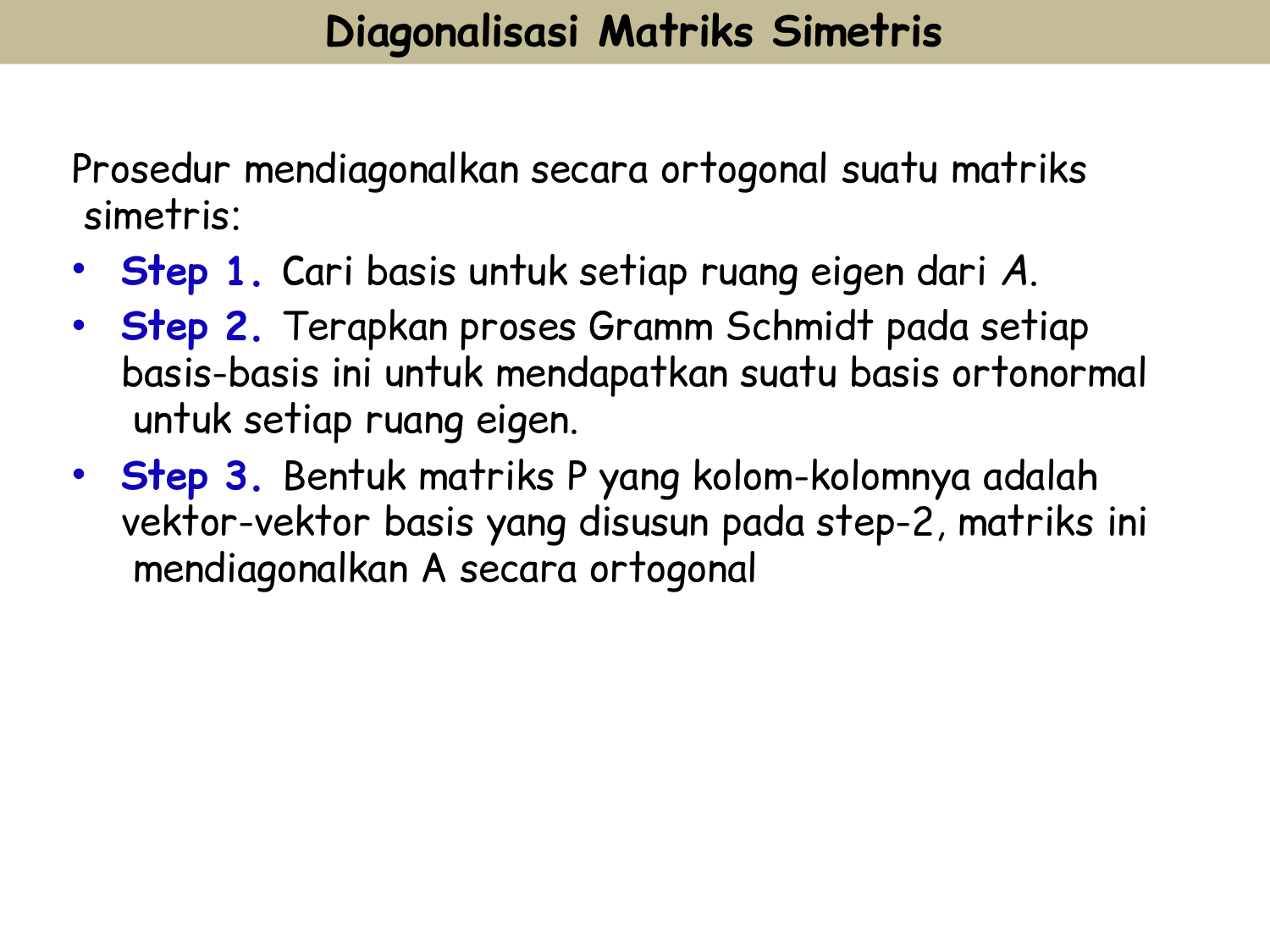

# Diagonalisasi Matriks Simetris
Prosedur mendiagonalkan secara ortogonal suatu matriks  simetris:
Step 1. Cari basis untuk setiap ruang eigen dari A.
Step 2. Terapkan proses Gramm Schmidt pada setiap  basis-basis ini untuk mendapatkan suatu basis ortonormal  untuk setiap ruang eigen.
Step 3. Bentuk matriks P yang kolom-kolomnya adalah  vektor-vektor basis yang disusun pada step-2, matriks ini  mendiagonalkan A secara ortogonal